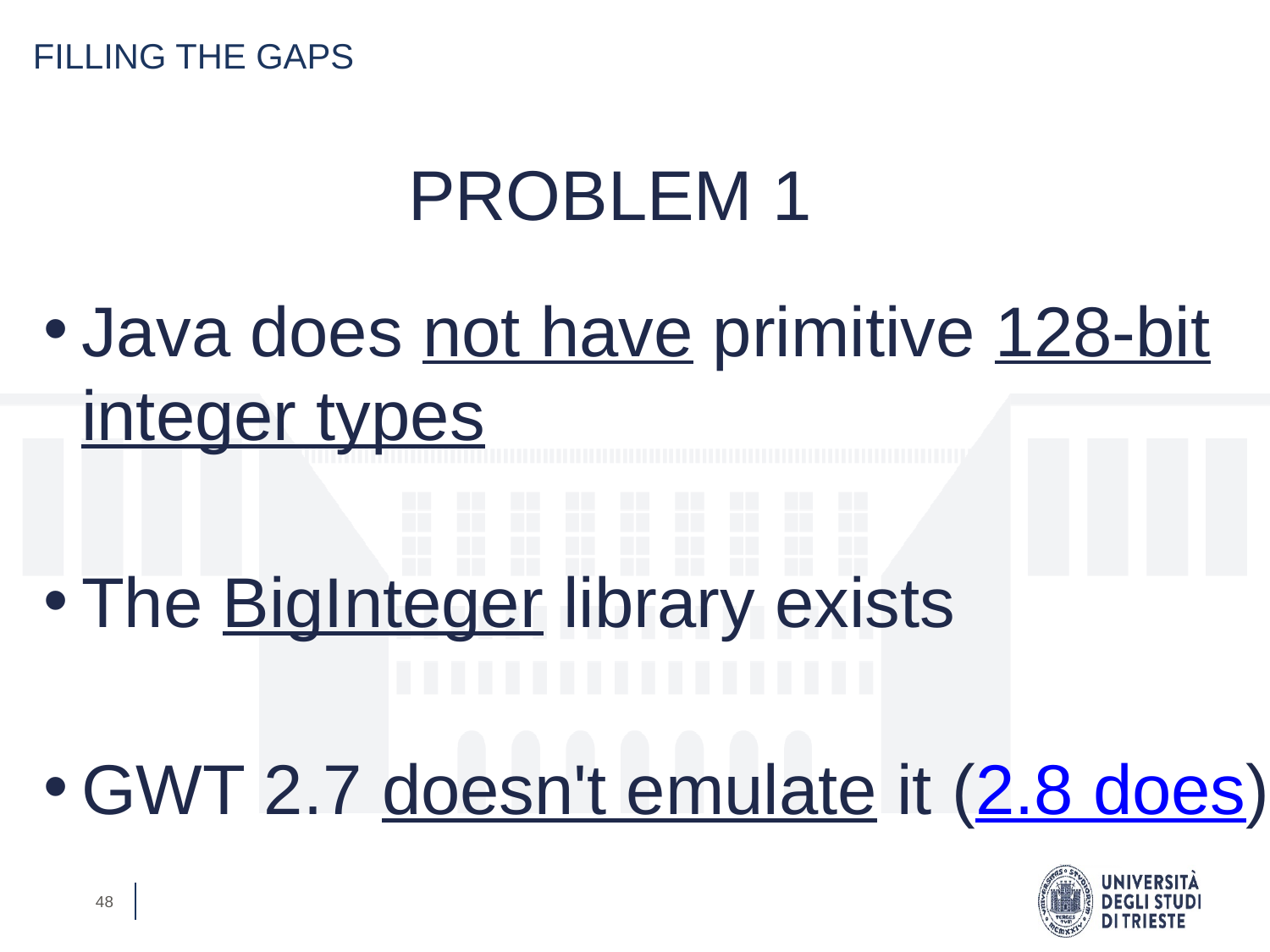

FILLING THE GAPS
PROBLEM 1
Java does not have primitive 128-bit integer types
The BigInteger library exists
GWT 2.7 doesn't emulate it (2.8 does)
48